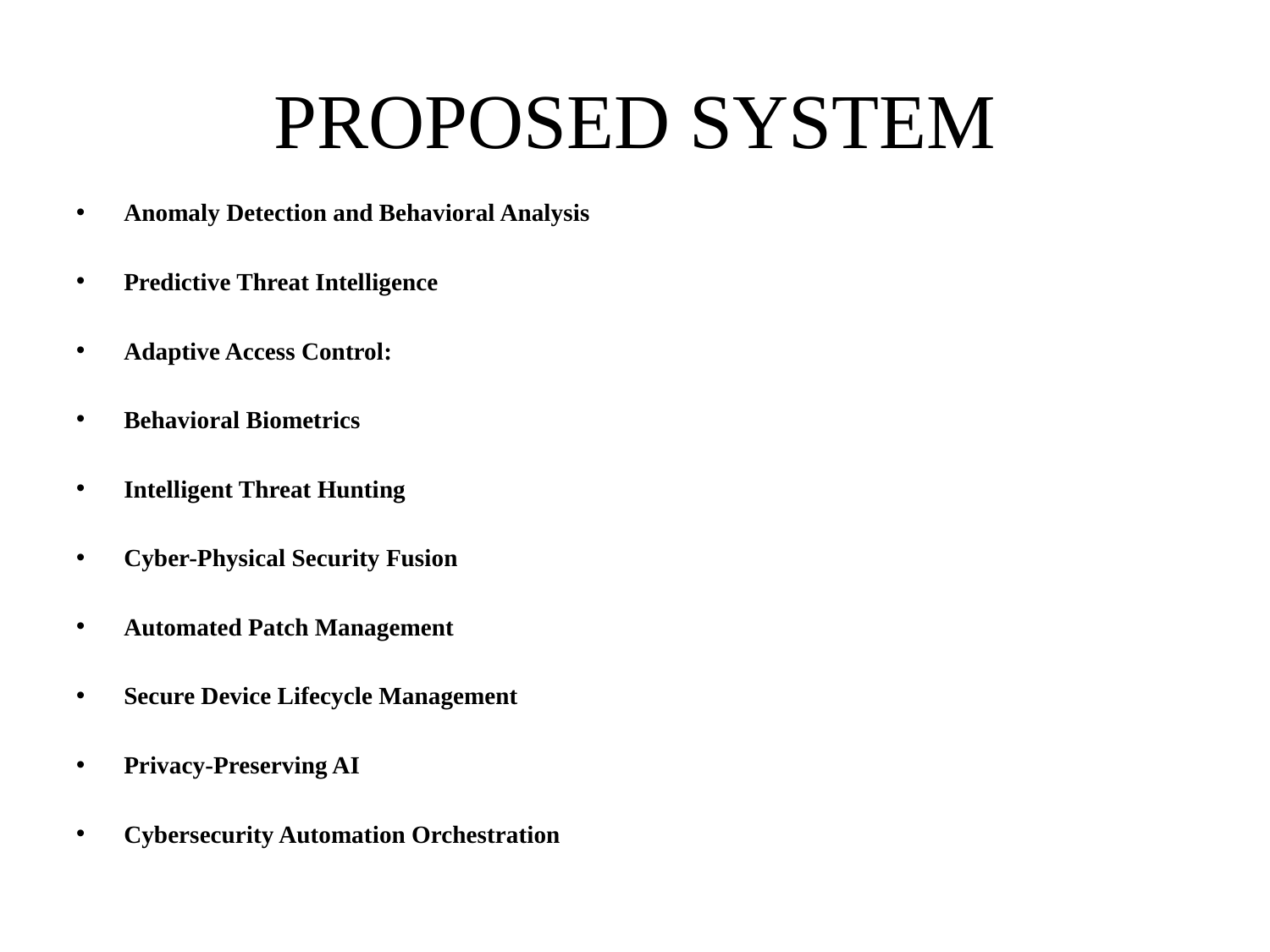

# PROPOSED SYSTEM
Anomaly Detection and Behavioral Analysis

Predictive Threat Intelligence

Adaptive Access Control:

Behavioral Biometrics

Intelligent Threat Hunting

Cyber-Physical Security Fusion

Automated Patch Management

Secure Device Lifecycle Management

Privacy-Preserving AI

Cybersecurity Automation Orchestration